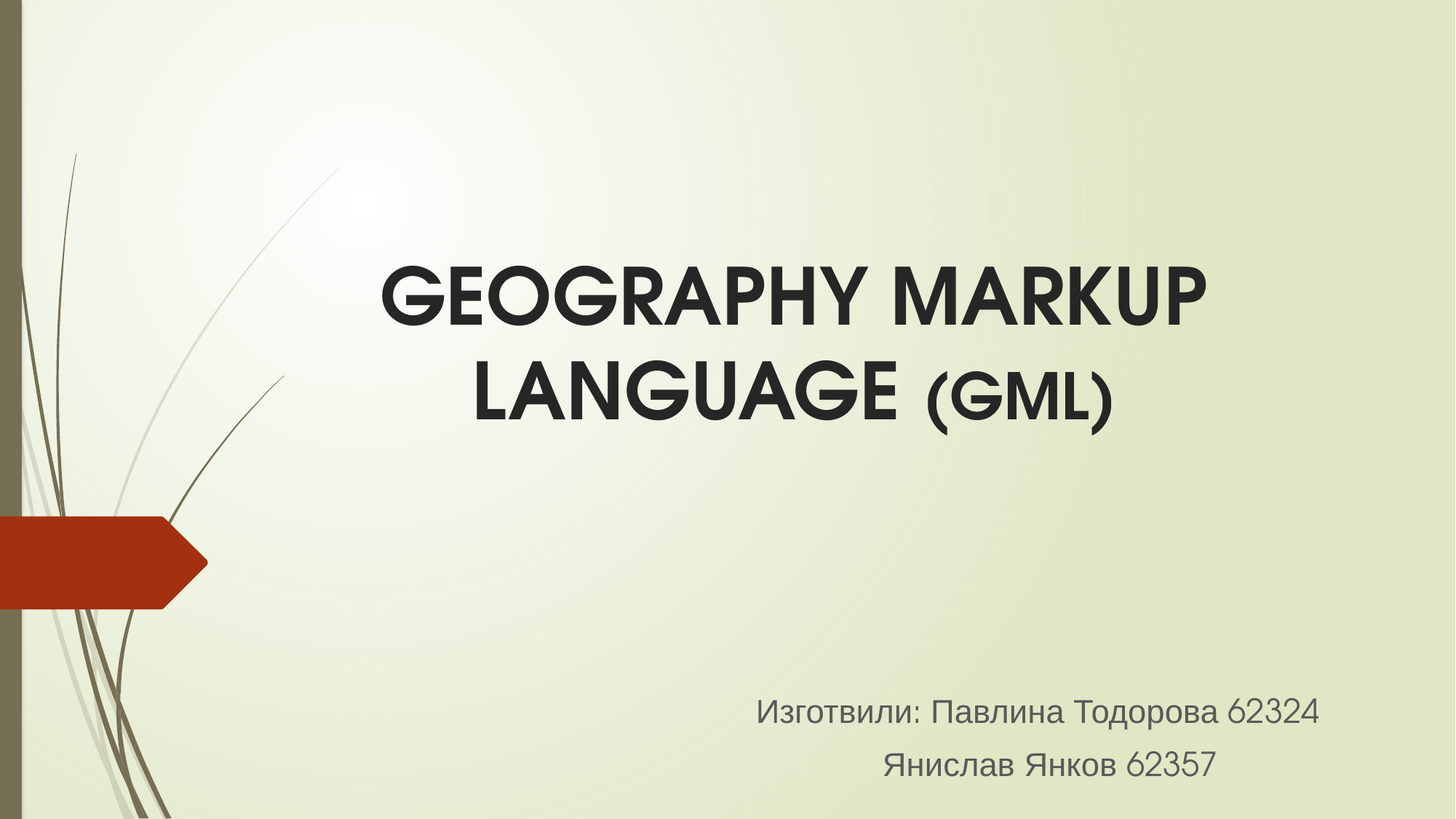

# GEOGRAPHY MARKUP LANGUAGE (GML)
Изготвили: Павлина Тодорова 62324
			   Янислав Янков 62357